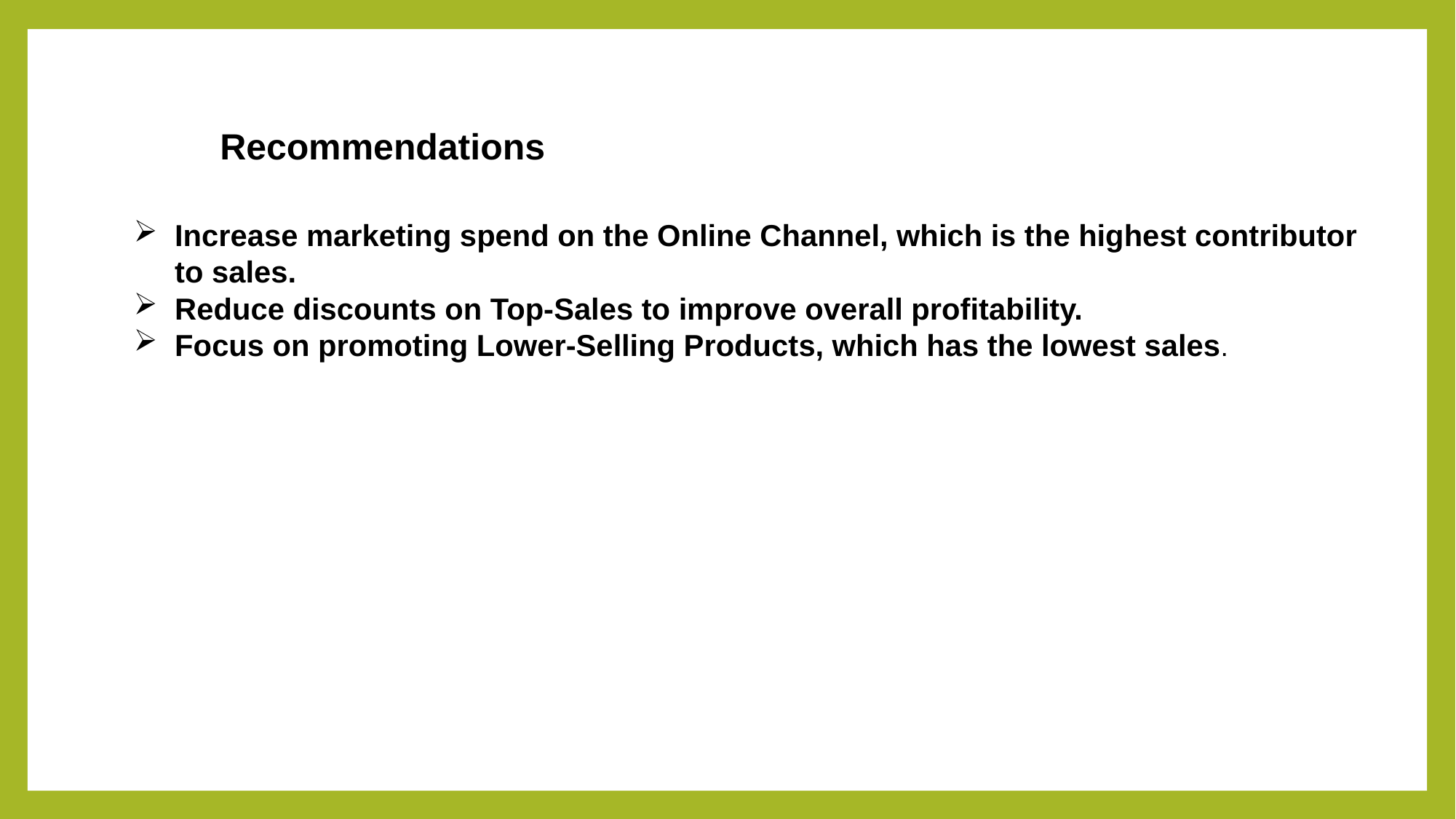

Recommendations

Increase marketing spend on the Online Channel, which is the highest contributor to sales.
Reduce discounts on Top-Sales to improve overall profitability.
Focus on promoting Lower-Selling Products, which has the lowest sales.